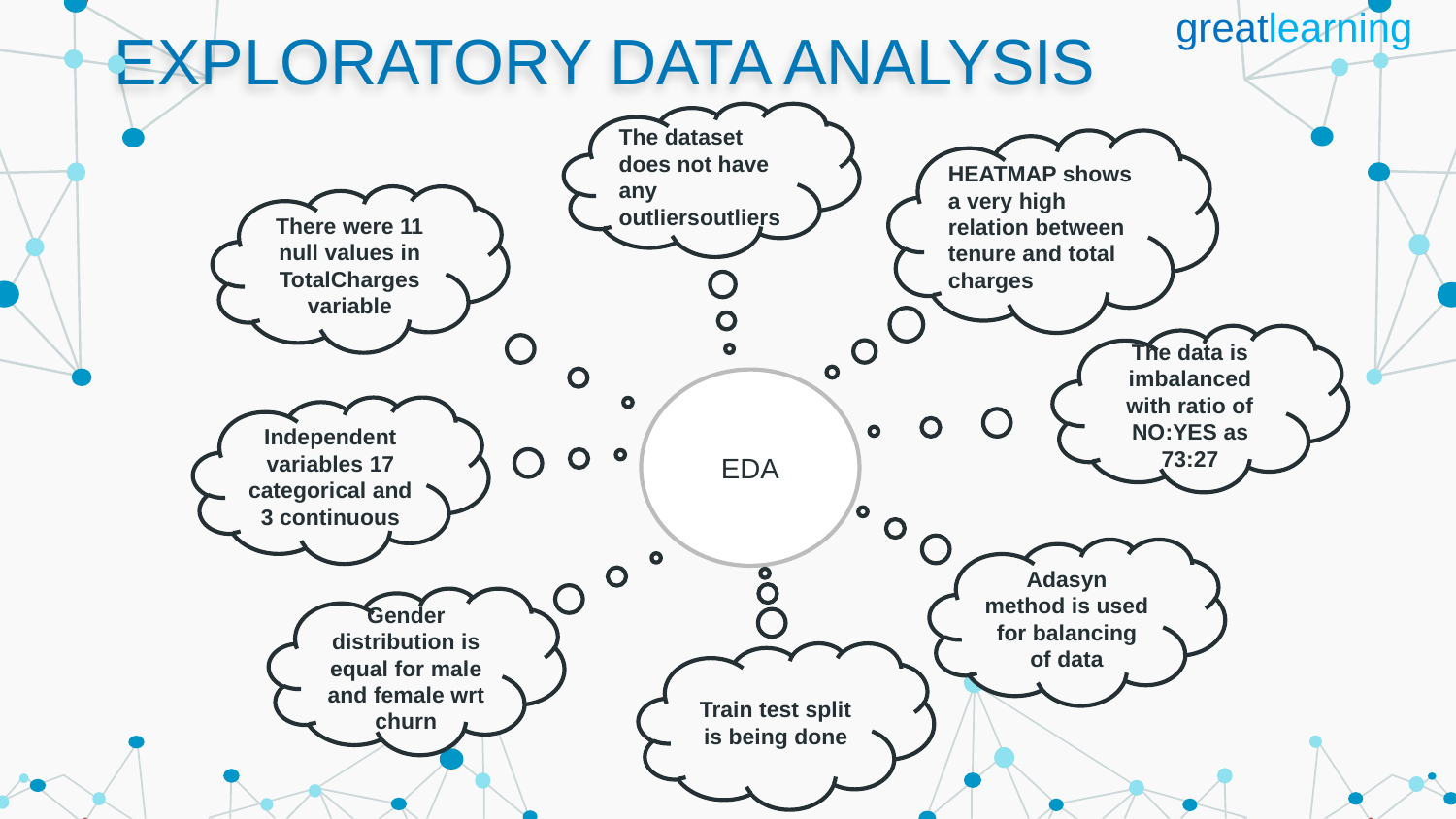

greatlearning
# EXPLORATORY DATA ANALYSIS

The dataset does not have any outliersoutliers

HEATMAP shows a very high relation between tenure and total charges

There were 11 null values in TotalCharges variable

The data is imbalanced with ratio of NO:YES as 73:27

EDA
Independent variables 17 categorical and 3 continuous
Adasyn method is used for balancing of data
Gender distribution is equal for male and female wrt churn
Train test split is being done